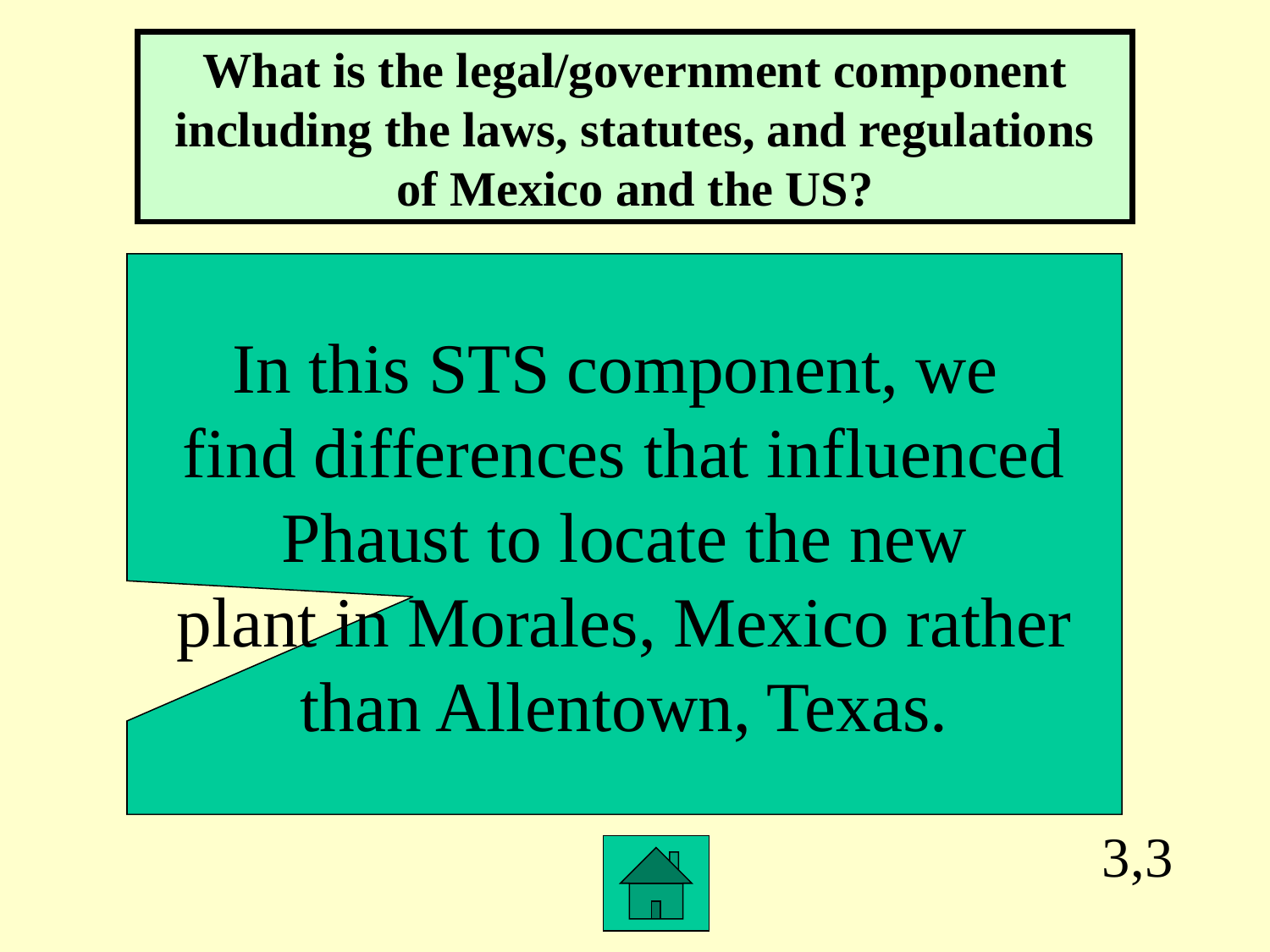

What is the legal/government component including the laws, statutes, and regulations of Mexico and the US?
In this STS component, we
find differences that influenced
Phaust to locate the new
plant in Morales, Mexico rather
than Allentown, Texas.
3,3